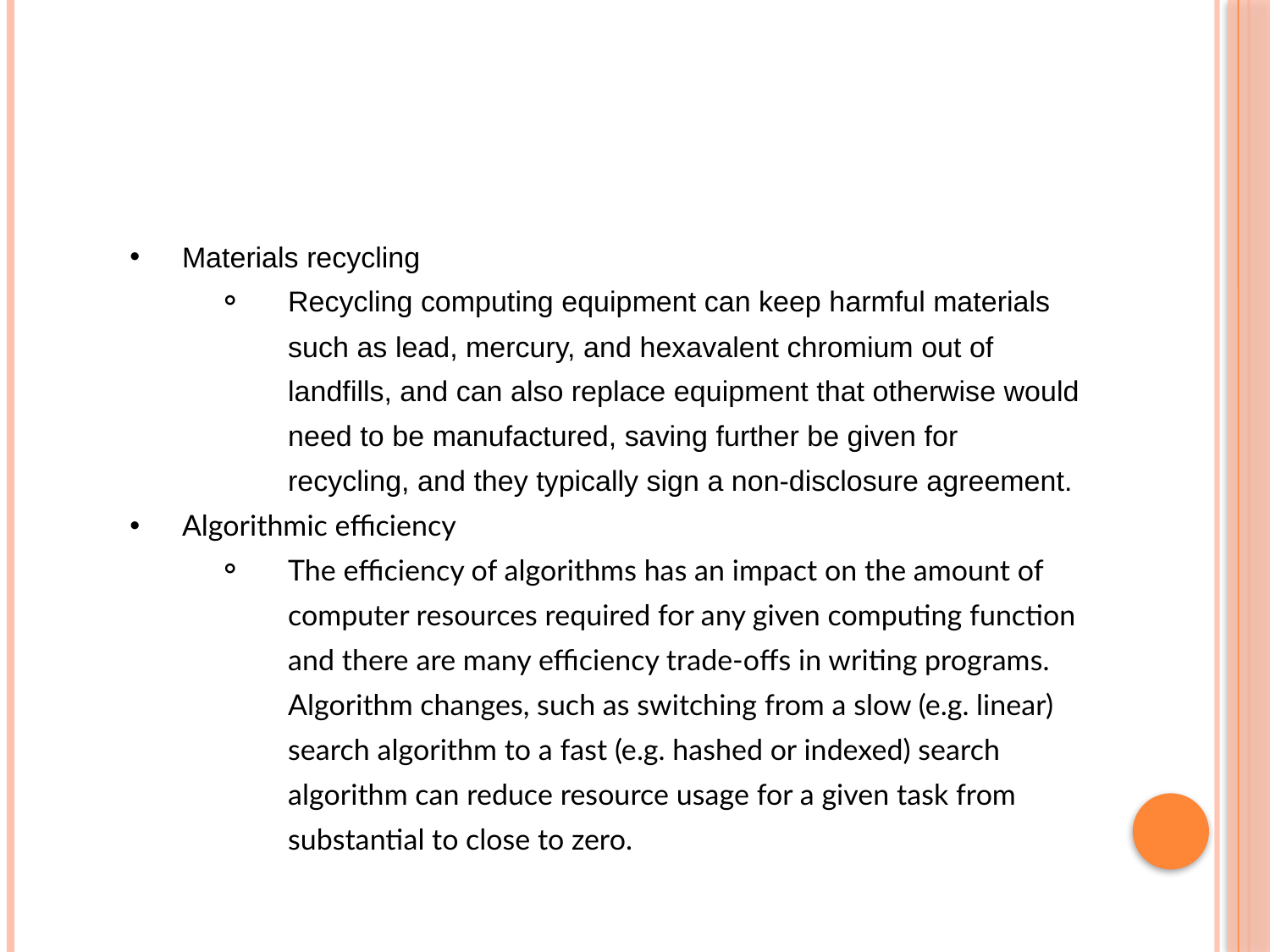

Materials recycling
Recycling computing equipment can keep harmful materials such as lead, mercury, and hexavalent chromium out of landfills, and can also replace equipment that otherwise would need to be manufactured, saving further be given for recycling, and they typically sign a non-disclosure agreement.
Algorithmic efficiency
The efficiency of algorithms has an impact on the amount of computer resources required for any given computing function and there are many efficiency trade-offs in writing programs. Algorithm changes, such as switching from a slow (e.g. linear) search algorithm to a fast (e.g. hashed or indexed) search algorithm can reduce resource usage for a given task from substantial to close to zero.